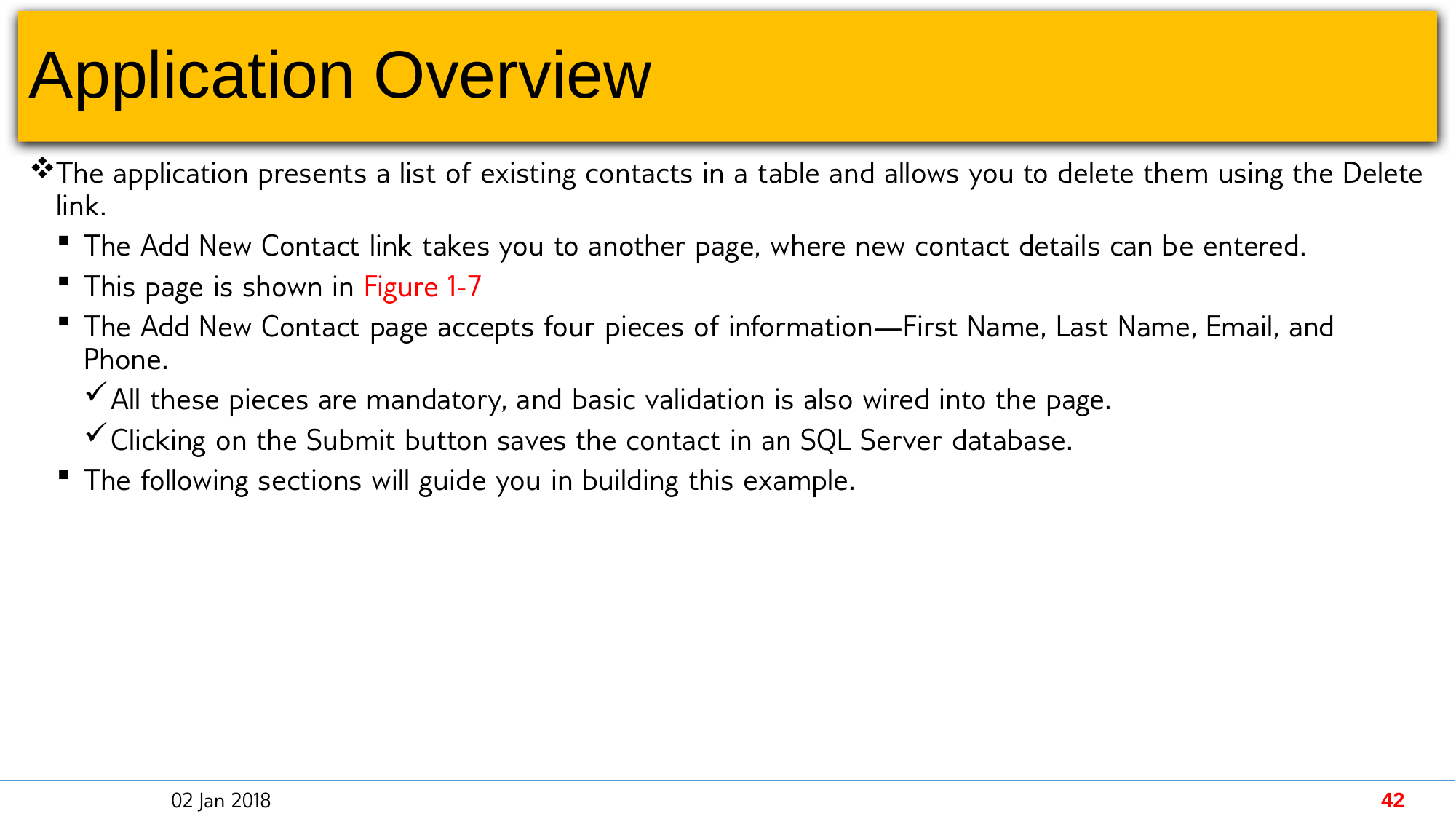

# Application Overview
The application presents a list of existing contacts in a table and allows you to delete them using the Delete link.
The Add New Contact link takes you to another page, where new contact details can be entered.
This page is shown in Figure 1-7
The Add New Contact page accepts four pieces of information—First Name, Last Name, Email, and Phone.
All these pieces are mandatory, and basic validation is also wired into the page.
Clicking on the Submit button saves the contact in an SQL Server database.
The following sections will guide you in building this example.
02 Jan 2018
42